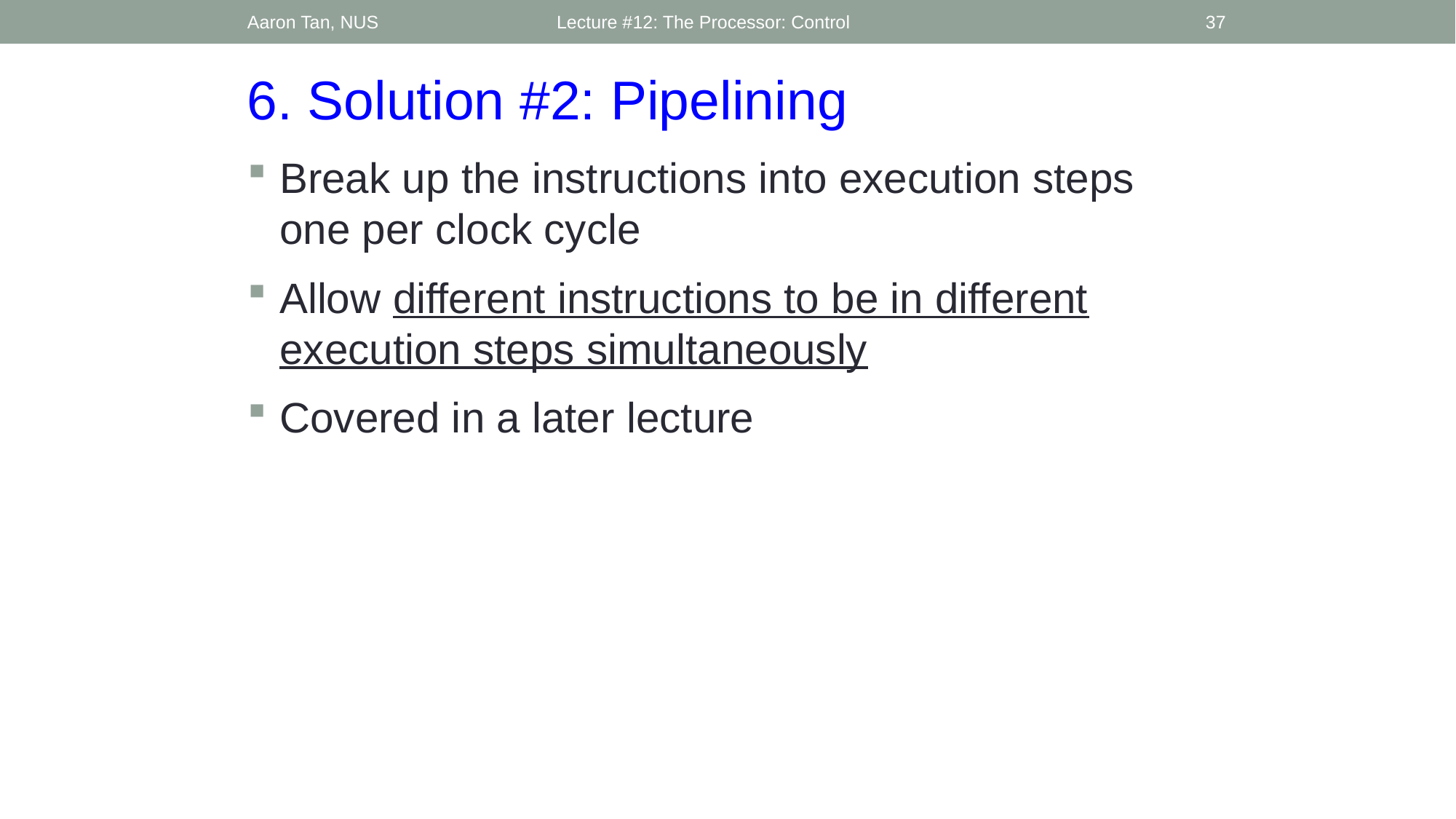

Aaron Tan, NUS
Lecture #12: The Processor: Control
37
6. Solution #2: Pipelining
Break up the instructions into execution steps one per clock cycle
Allow different instructions to be in different execution steps simultaneously
Covered in a later lecture